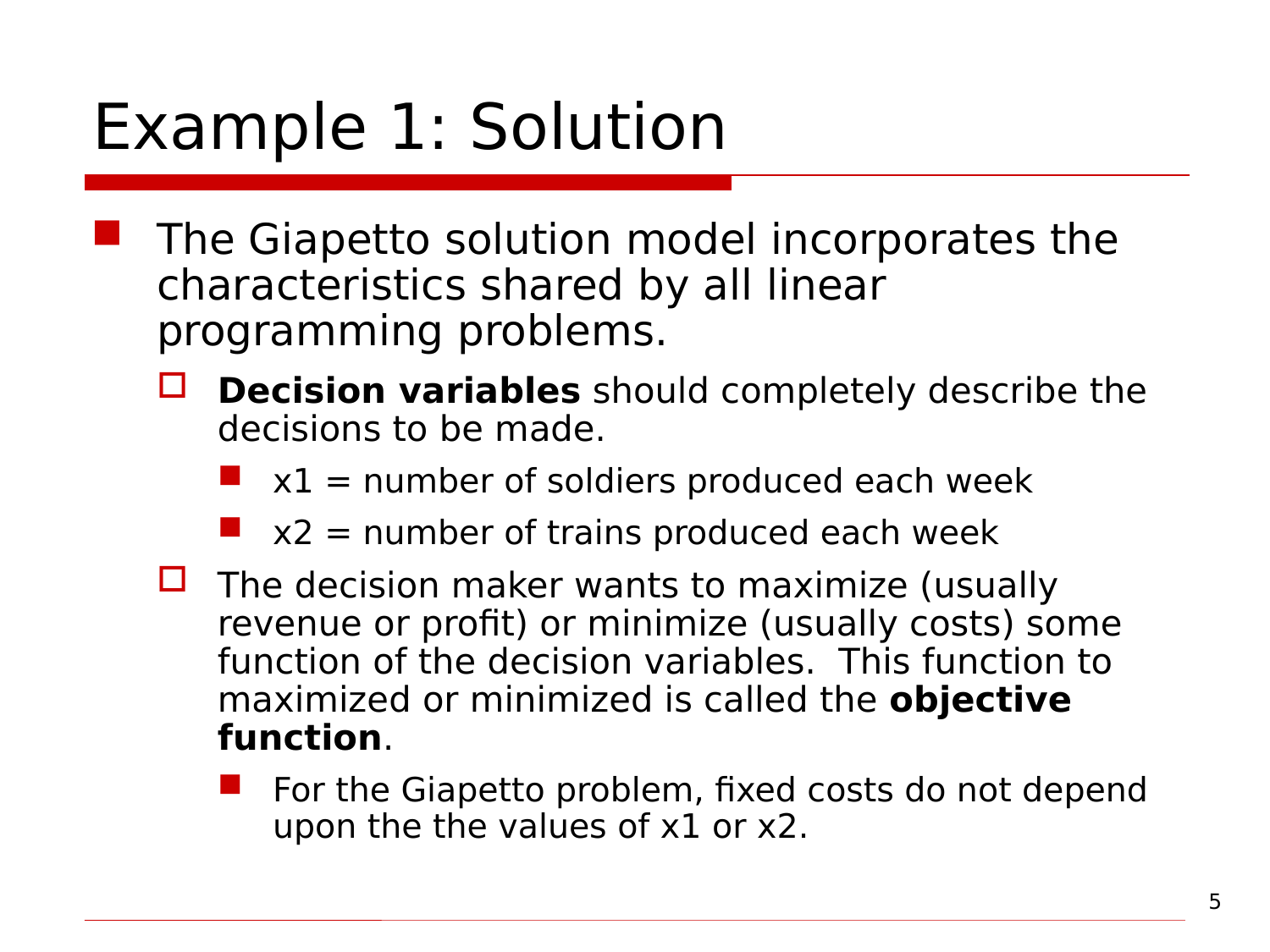

# Example 1: Solution
The Giapetto solution model incorporates the characteristics shared by all linear programming problems.
Decision variables should completely describe the decisions to be made.
x1 = number of soldiers produced each week
x2 = number of trains produced each week
The decision maker wants to maximize (usually revenue or profit) or minimize (usually costs) some function of the decision variables.  This function to maximized or minimized is called the objective function.
For the Giapetto problem, fixed costs do not depend upon the the values of x1 or x2.